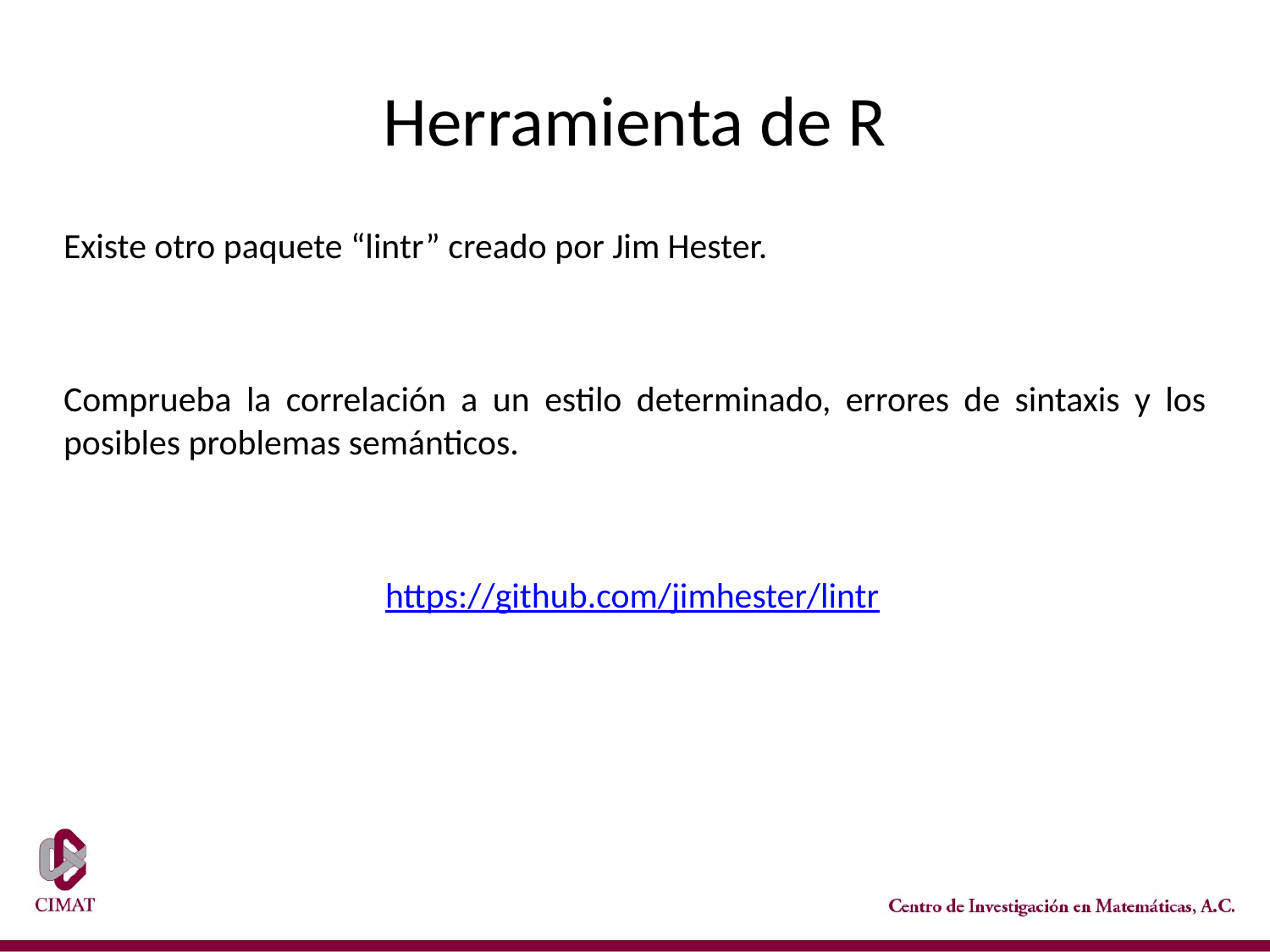

Herramienta de R
Existe otro paquete “lintr” creado por Jim Hester.

Comprueba la correlación a un estilo determinado, errores de sintaxis y los posibles problemas semánticos.

                                        https://github.com/jimhester/lintr